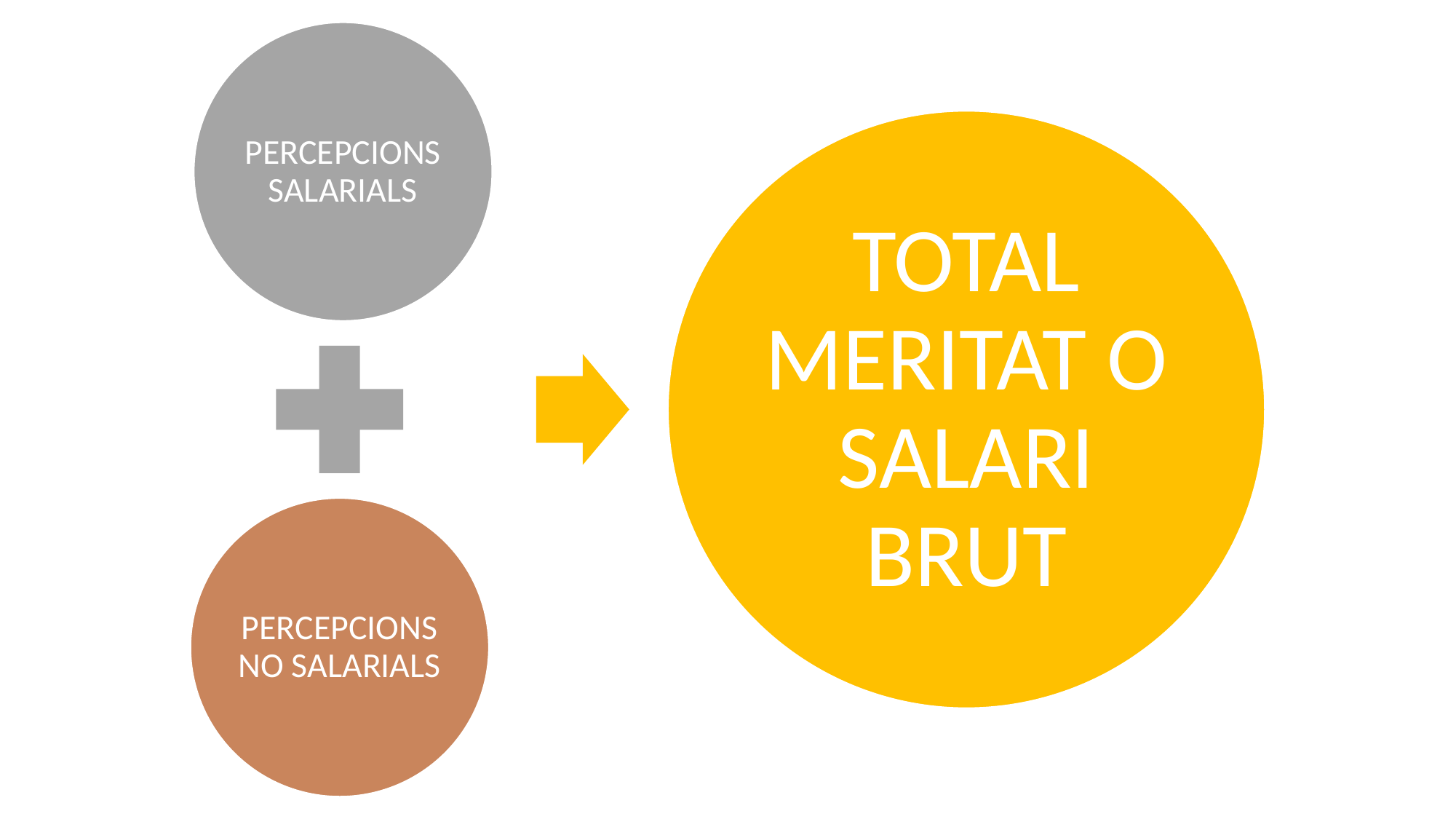

PERCEPCIONS SALARIALS

PERCEPCIONS NO SALARIALS

TOTAL MERITAT O SALARI BRUT